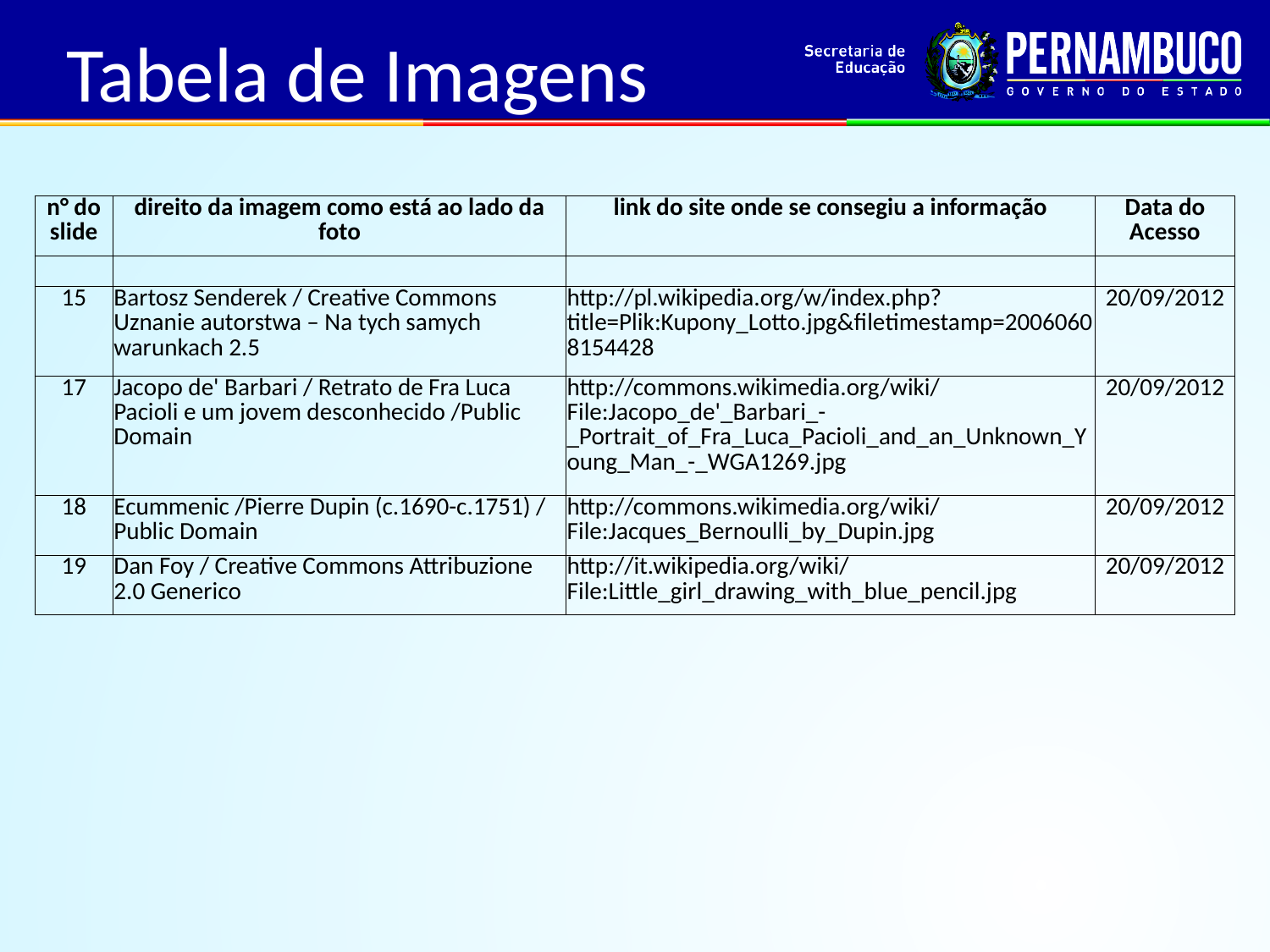

Tabela de Imagens
| n° do slide | direito da imagem como está ao lado da foto | link do site onde se consegiu a informação | Data do Acesso |
| --- | --- | --- | --- |
|  |  |  |  |
| 15 | Bartosz Senderek / Creative Commons Uznanie autorstwa – Na tych samych warunkach 2.5 | http://pl.wikipedia.org/w/index.php?title=Plik:Kupony\_Lotto.jpg&filetimestamp=20060608154428 | 20/09/2012 |
| 17 | Jacopo de' Barbari / Retrato de Fra Luca Pacioli e um jovem desconhecido /Public Domain | http://commons.wikimedia.org/wiki/File:Jacopo\_de'\_Barbari\_-\_Portrait\_of\_Fra\_Luca\_Pacioli\_and\_an\_Unknown\_Young\_Man\_-\_WGA1269.jpg | 20/09/2012 |
| 18 | Ecummenic /Pierre Dupin (c.1690-c.1751) / Public Domain | http://commons.wikimedia.org/wiki/File:Jacques\_Bernoulli\_by\_Dupin.jpg | 20/09/2012 |
| 19 | Dan Foy / Creative Commons Attribuzione 2.0 Generico | http://it.wikipedia.org/wiki/File:Little\_girl\_drawing\_with\_blue\_pencil.jpg | 20/09/2012 |